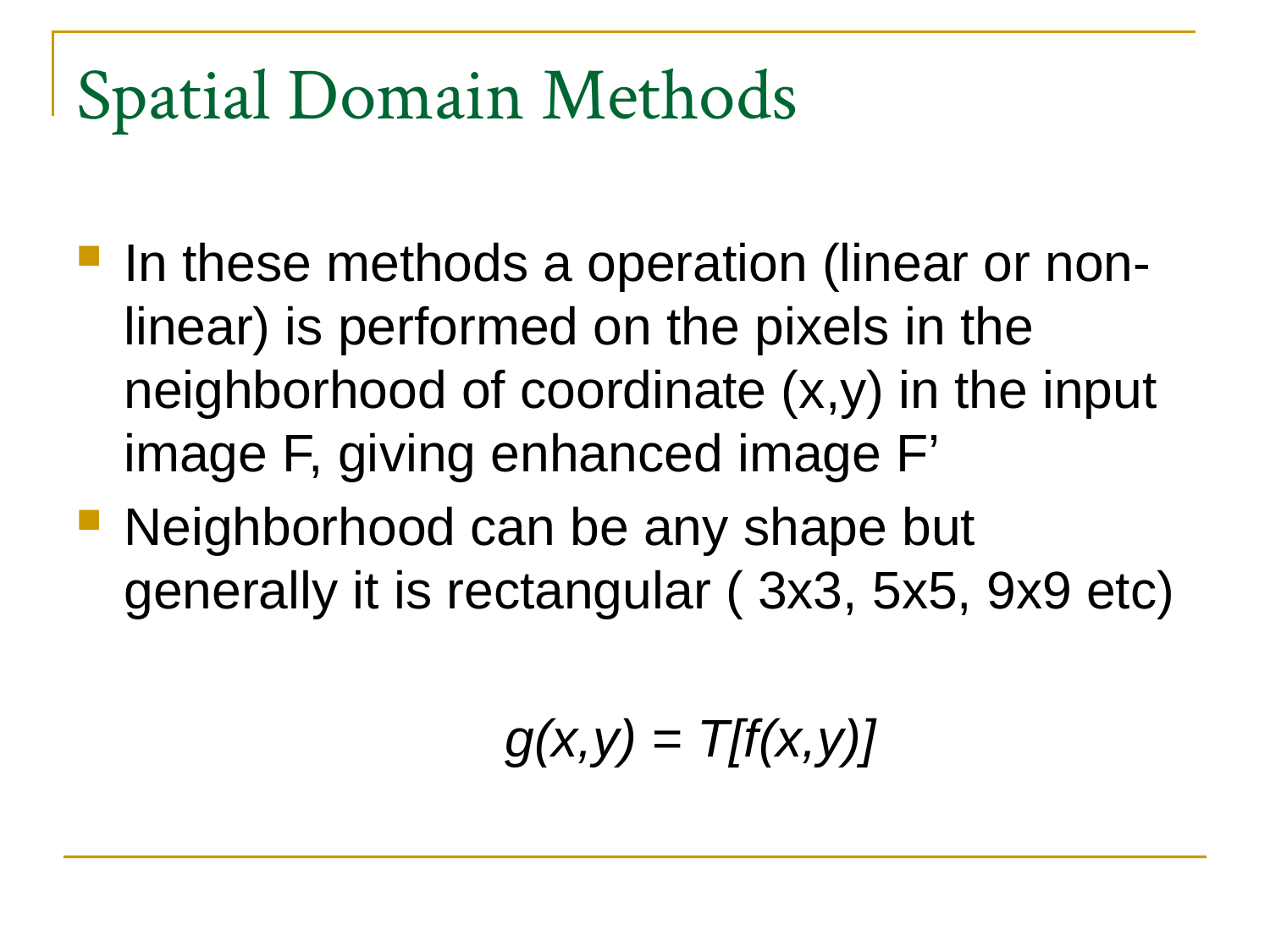

# Spatial Domain Methods
In these methods a operation (linear or non-linear) is performed on the pixels in the neighborhood of coordinate (x,y) in the input image F, giving enhanced image F’
Neighborhood can be any shape but generally it is rectangular ( 3x3, 5x5, 9x9 etc)

             		g(x,y) = T[f(x,y)]